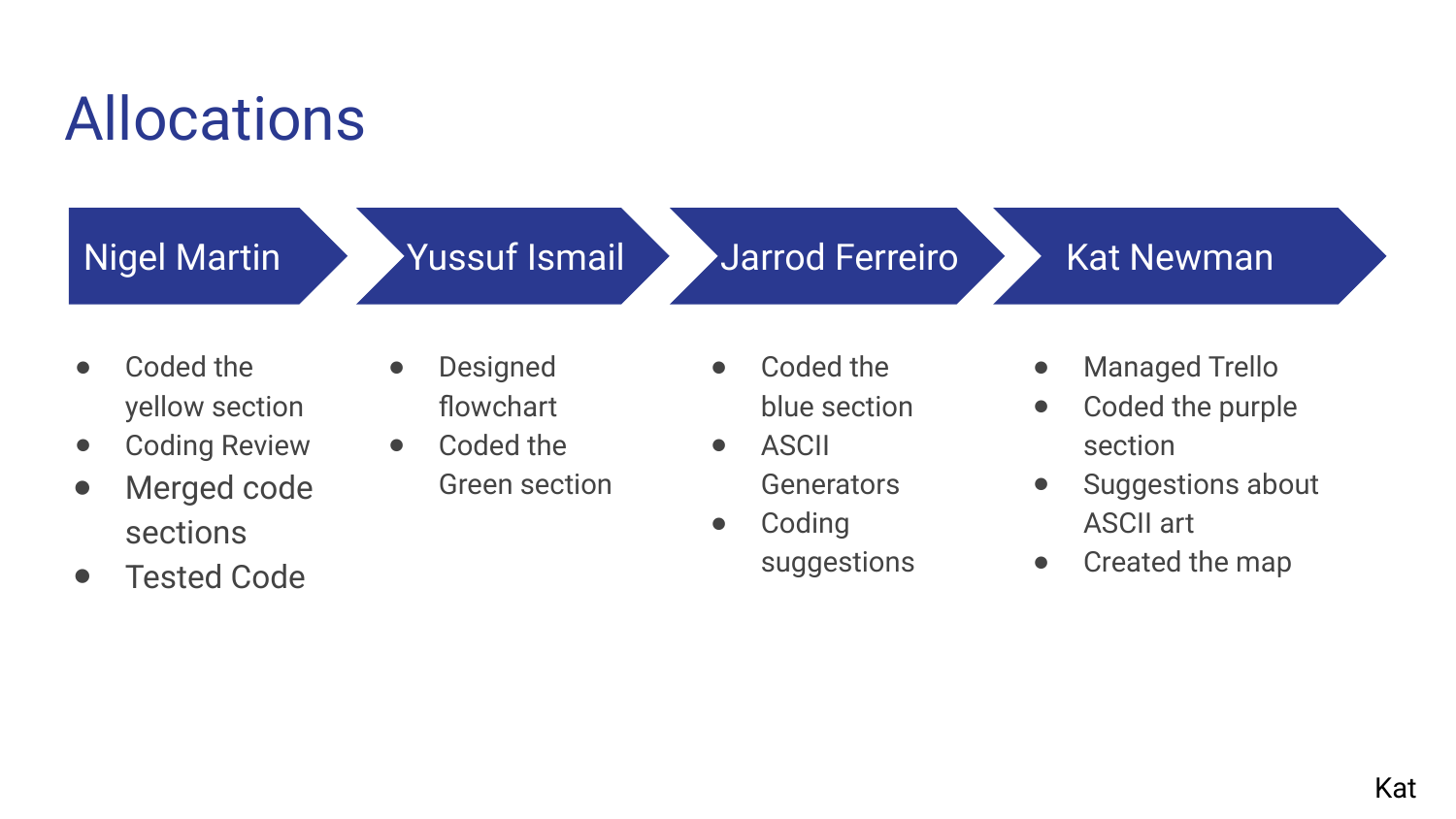

# Allocations

Nigel Martin
Jarrod Ferreiro
Kat Newman
Yussuf Ismail
Coded the yellow section
Coding Review
Merged code sections
Tested Code
Designed flowchart
Coded the Green section
Coded the blue section
ASCII Generators
Coding suggestions
Managed Trello
Coded the purple section
Suggestions about ASCII art
Created the map
Kat